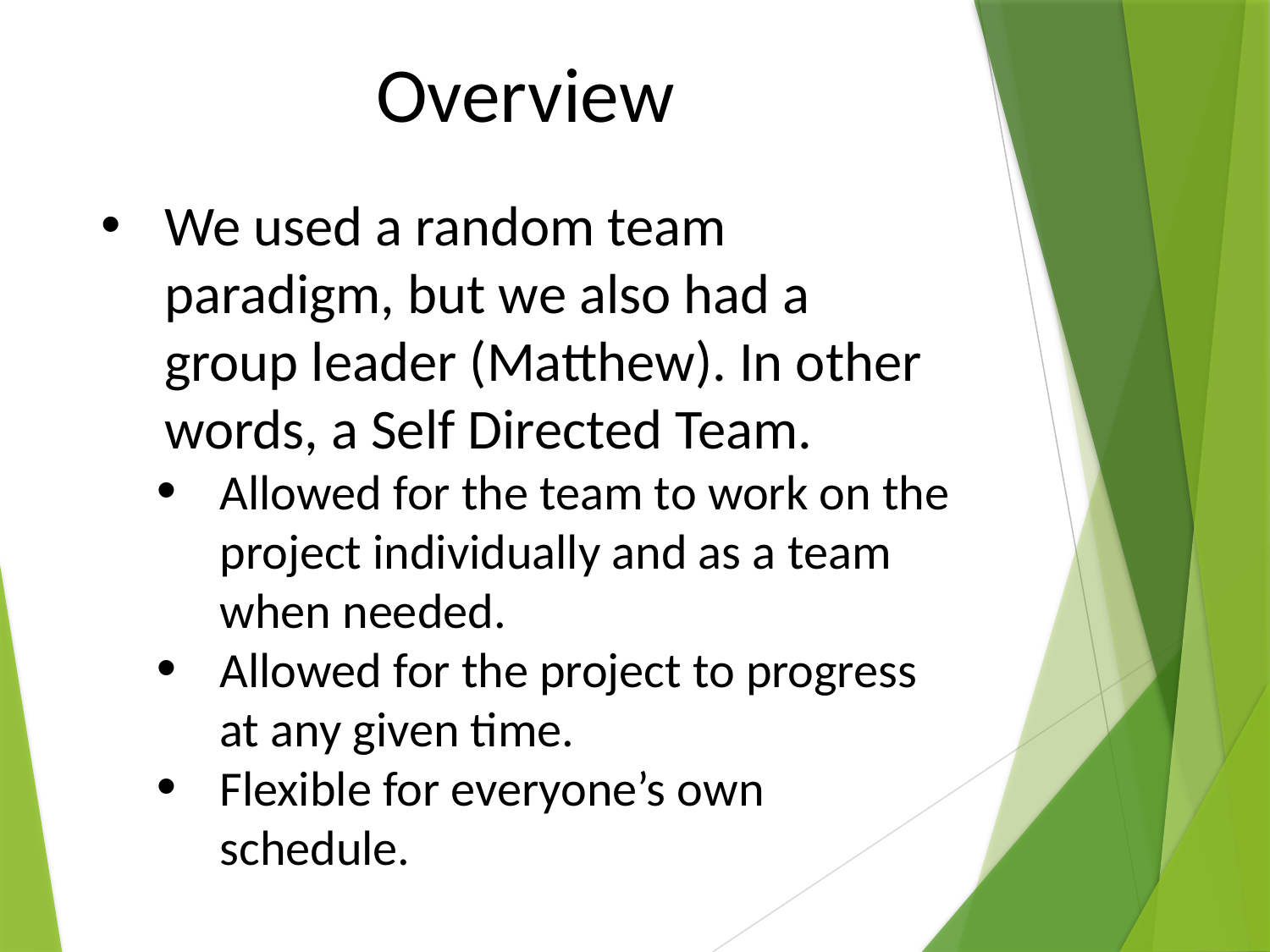

# Overview
We used a random team paradigm, but we also had a group leader (Matthew). In other words, a Self Directed Team.
Allowed for the team to work on the project individually and as a team when needed.
Allowed for the project to progress at any given time.
Flexible for everyone’s own schedule.